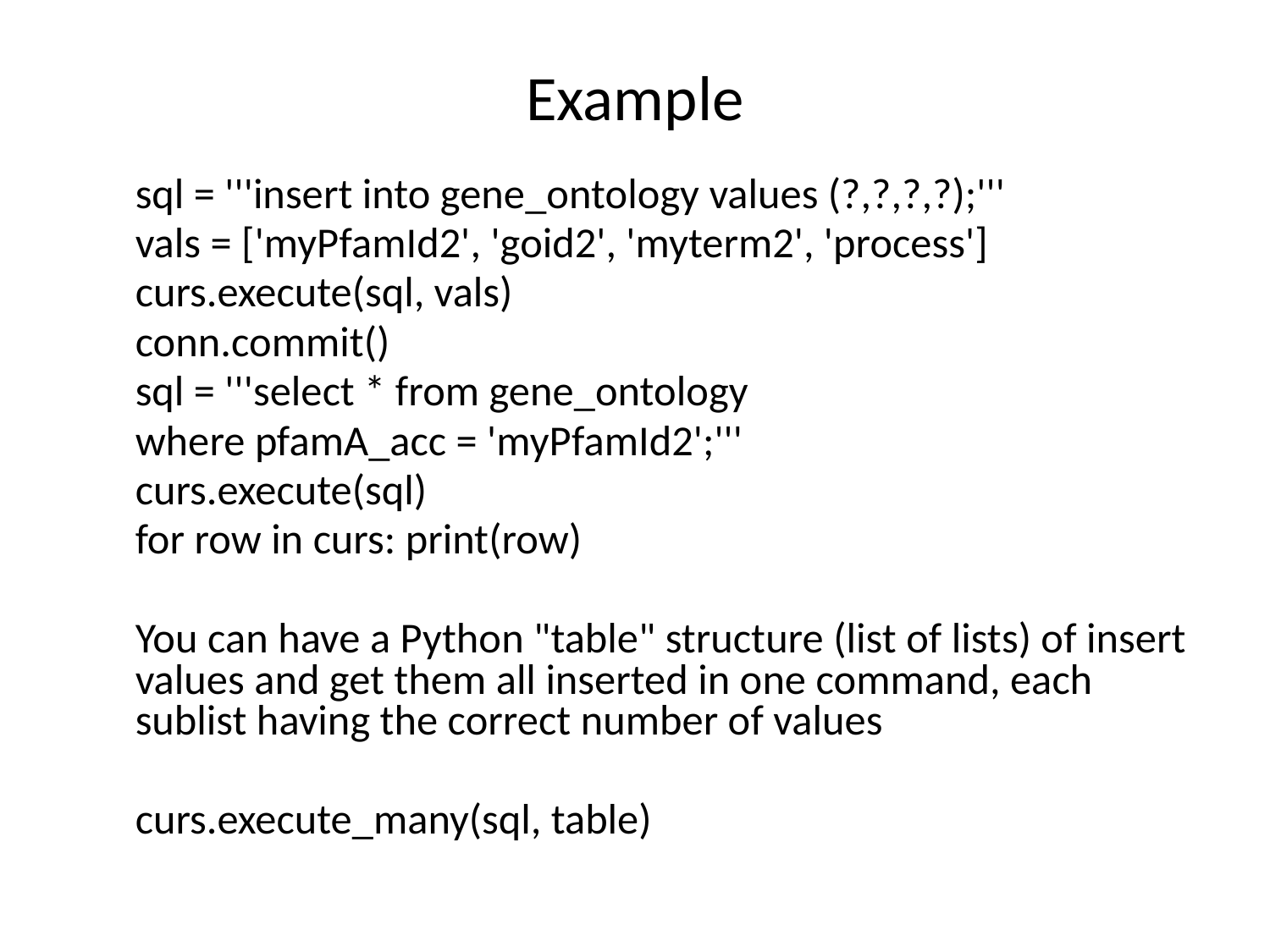

# Example
sql = '''insert into gene_ontology values (?,?,?,?);'''
vals = ['myPfamId2', 'goid2', 'myterm2', 'process']
curs.execute(sql, vals)
conn.commit()
sql = '''select * from gene_ontology
where pfamA_acc = 'myPfamId2';'''
curs.execute(sql)
for row in curs: print(row)

You can have a Python "table" structure (list of lists) of insert values and get them all inserted in one command, each sublist having the correct number of values

curs.execute_many(sql, table)